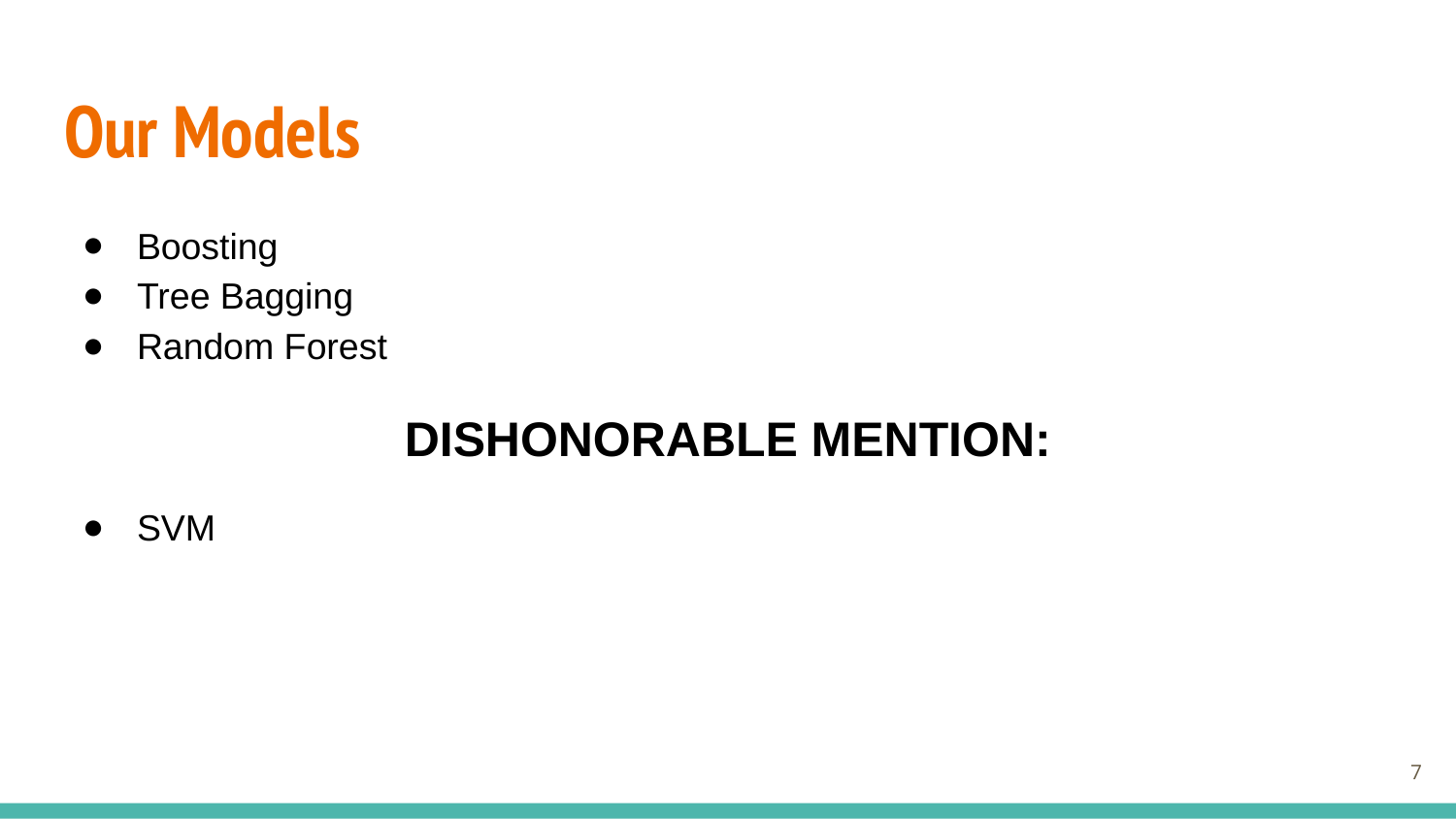

# Our Models
Boosting
Tree Bagging
Random Forest
DISHONORABLE MENTION:
SVM
7